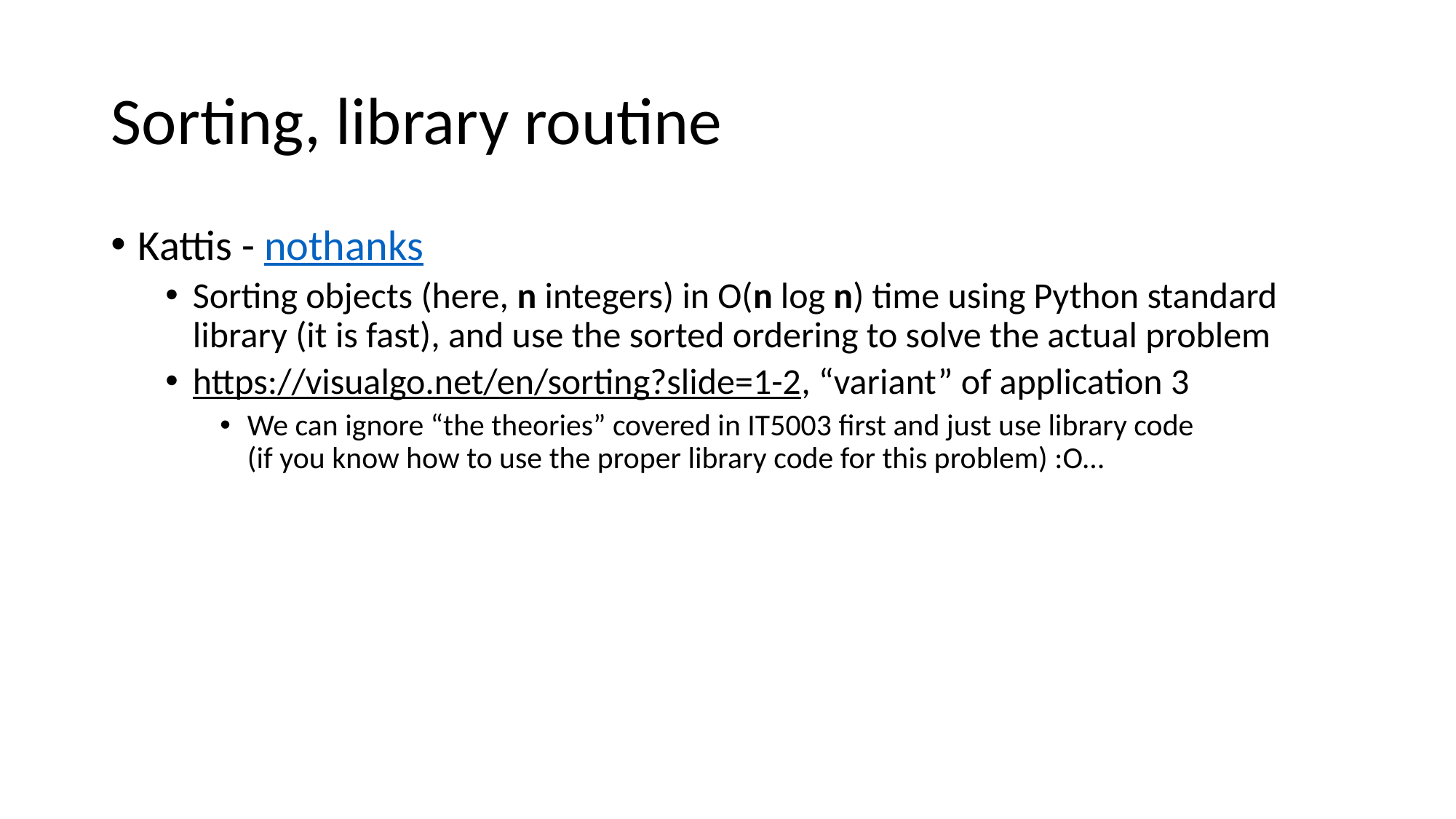

# Sorting, library routine
Kattis - nothanks
Sorting objects (here, n integers) in O(n log n) time using Python standard library (it is fast), and use the sorted ordering to solve the actual problem
https://visualgo.net/en/sorting?slide=1-2, “variant” of application 3
We can ignore “the theories” covered in IT5003 first and just use library code
(if you know how to use the proper library code for this problem) :O…